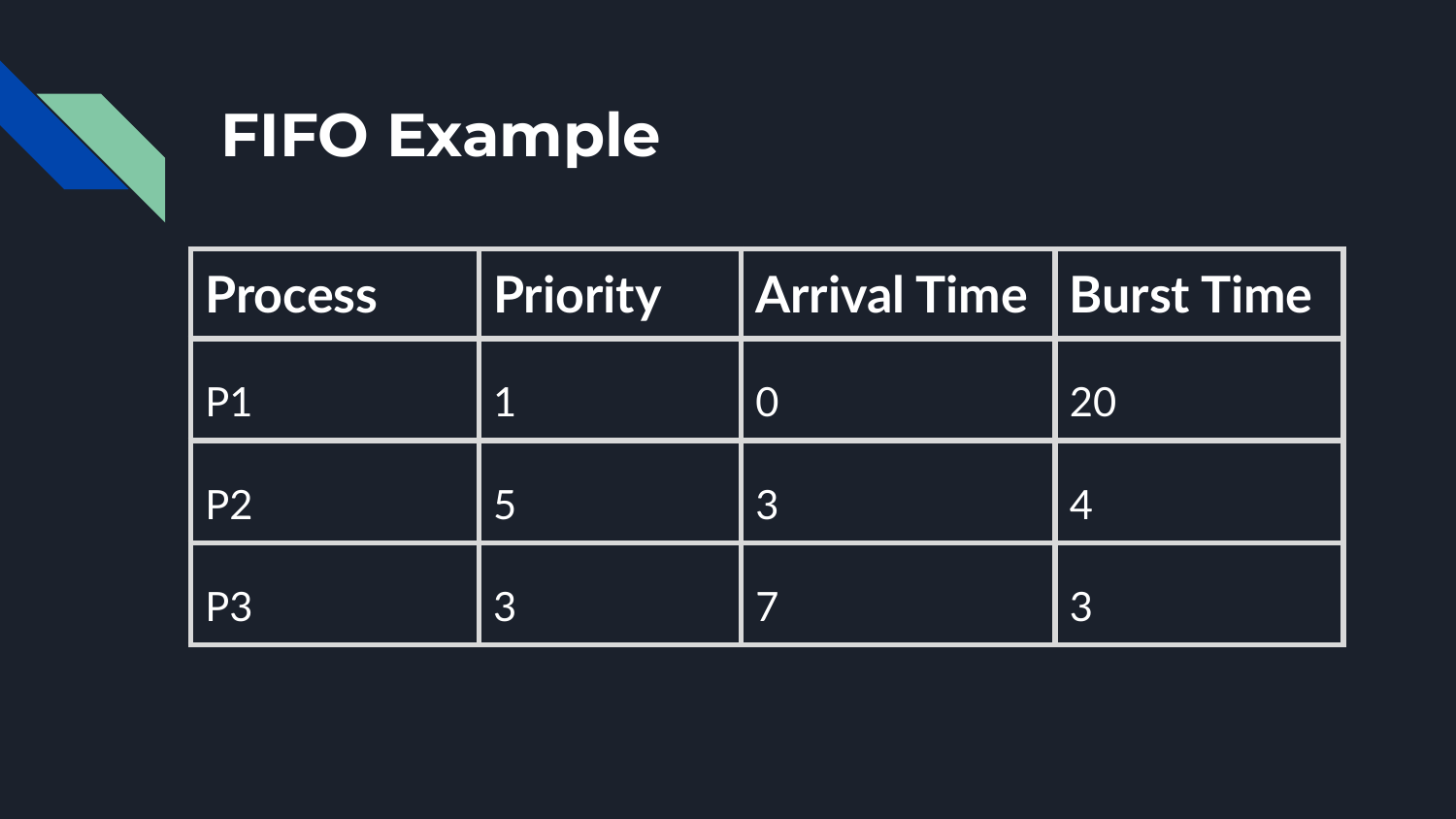

# FIFO Example
| Process | Priority | Arrival Time | Burst Time |
| --- | --- | --- | --- |
| P1 | 1 | 0 | 20 |
| P2 | 5 | 3 | 4 |
| P3 | 3 | 7 | 3 |